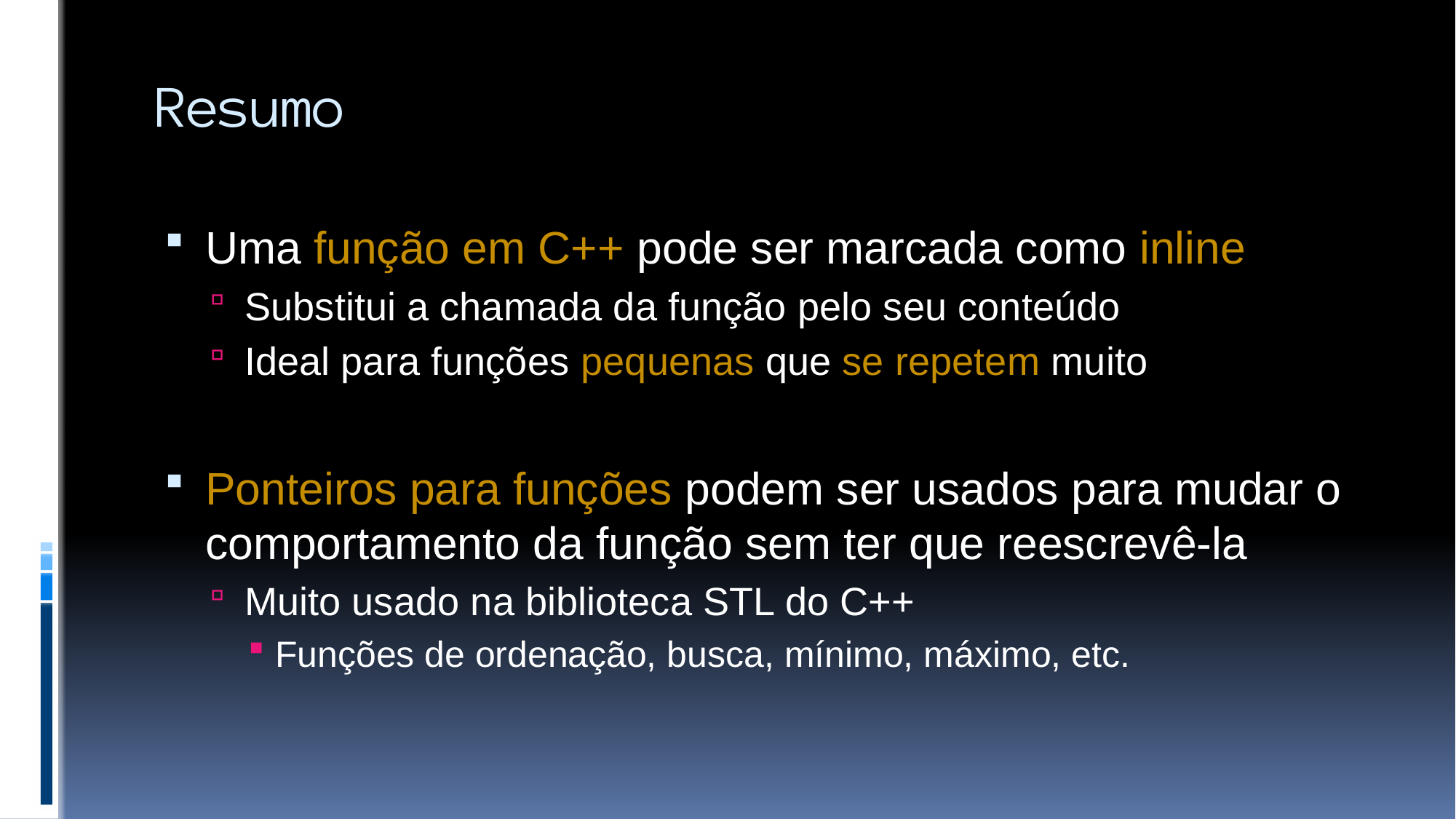

# Resumo
Uma função em C++ pode ser marcada como inline
Substitui a chamada da função pelo seu conteúdo
Ideal para funções pequenas que se repetem muito

Ponteiros para funções podem ser usados para mudar o comportamento da função sem ter que reescrevê-la
Muito usado na biblioteca STL do C++
Funções de ordenação, busca, mínimo, máximo, etc.